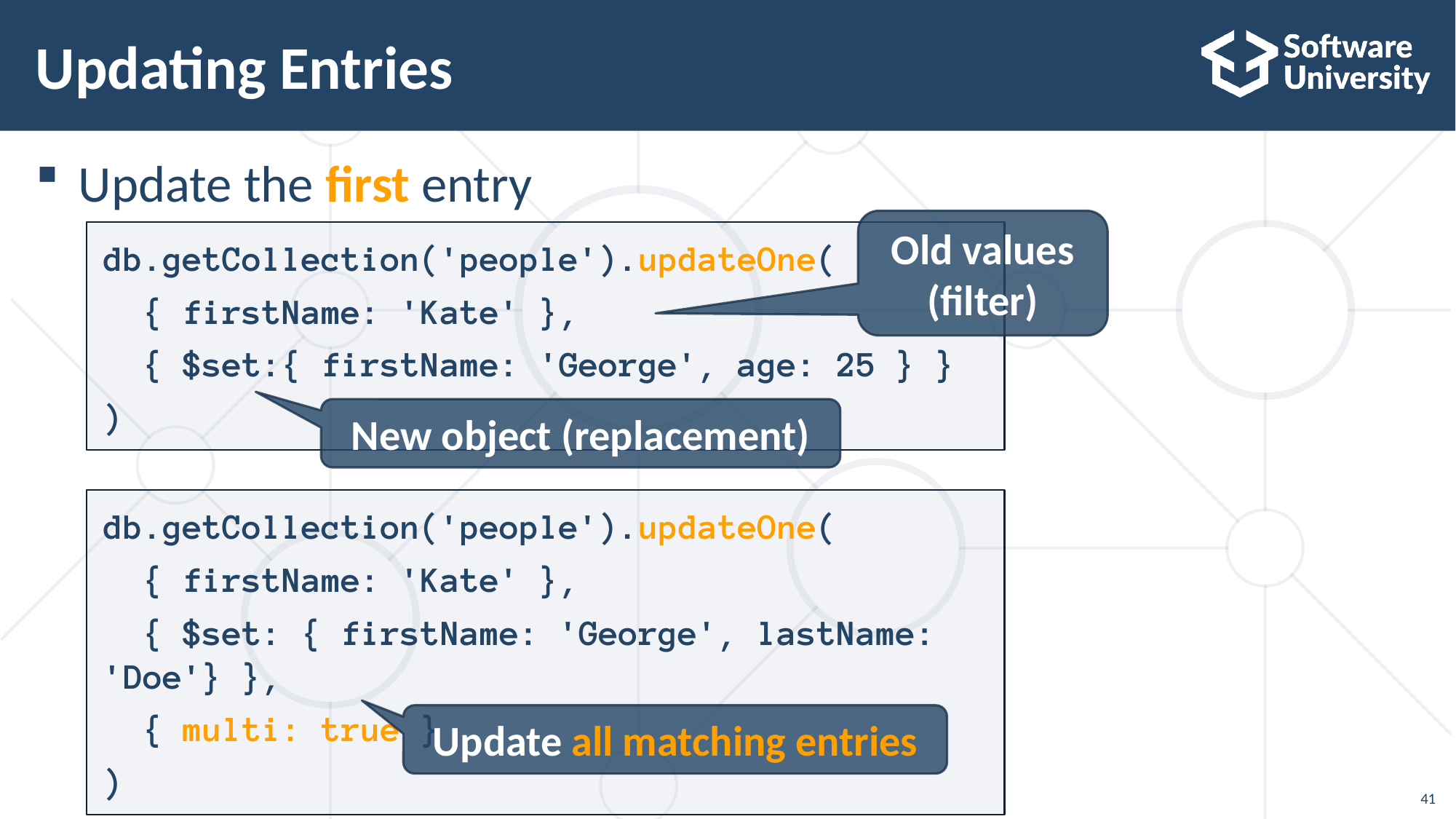

Updating Entries
Update the first entry
Old values (filter)
db.getCollection('people').updateOne(
  { firstName: 'Kate' },
  { $set:{ firstName: 'George', age: 25 } }
)
New object (replacement)
db.getCollection('people').updateOne(
  { firstName: 'Kate' },
  { $set: { firstName: 'George', lastName: 'Doe'} },
  { multi: true }
)
Update all matching entries
41